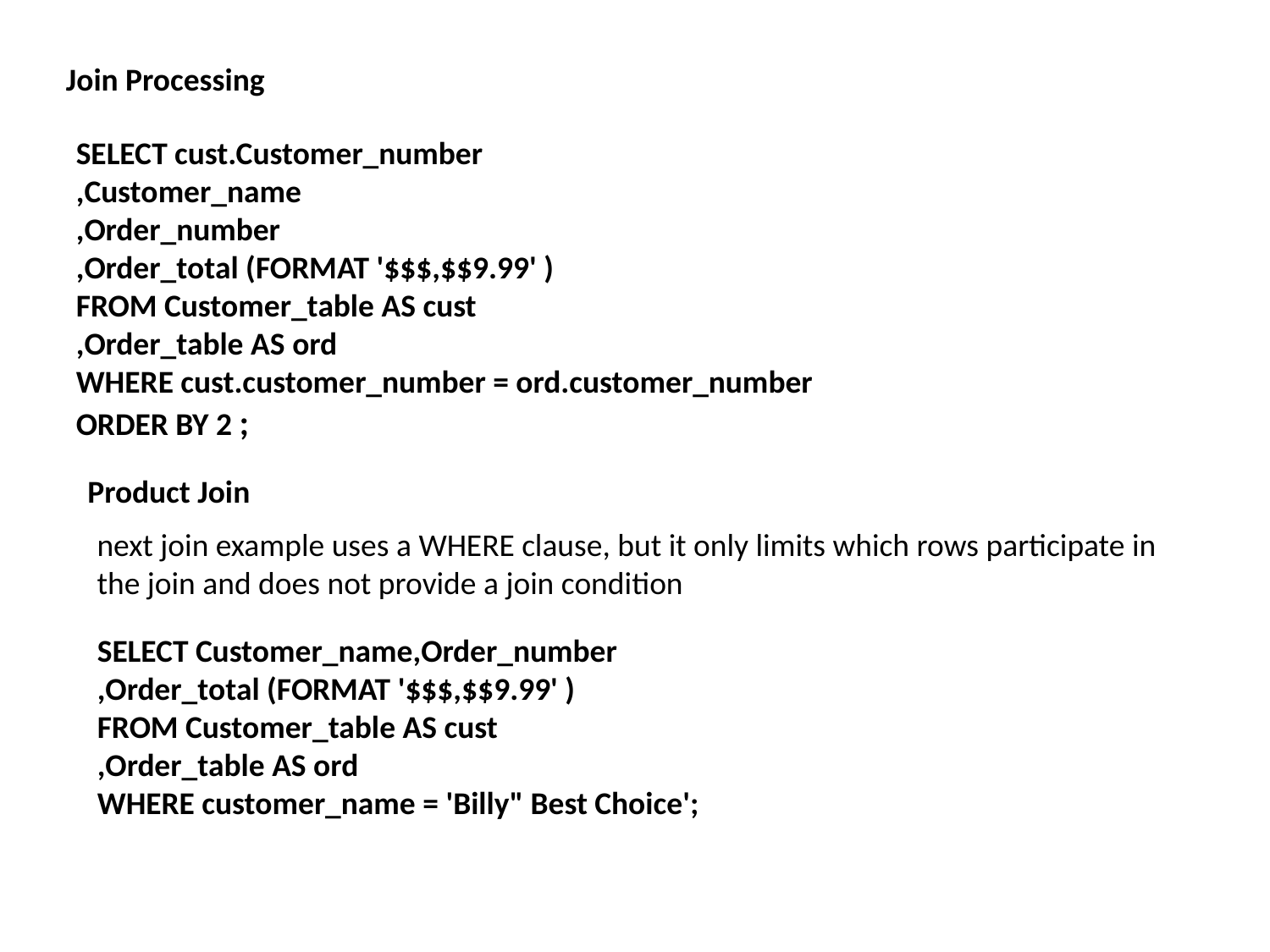

Join Processing
SELECT cust.Customer_number
,Customer_name
,Order_number
,Order_total (FORMAT '$$$,$$9.99' )
FROM Customer_table AS cust
,Order_table AS ord
WHERE cust.customer_number = ord.customer_number
ORDER BY 2 ;
Product Join
next join example uses a WHERE clause, but it only limits which rows participate in the join and does not provide a join condition
SELECT Customer_name,Order_number
,Order_total (FORMAT '$$$,$$9.99' )
FROM Customer_table AS cust
,Order_table AS ord
WHERE customer_name = 'Billy" Best Choice';